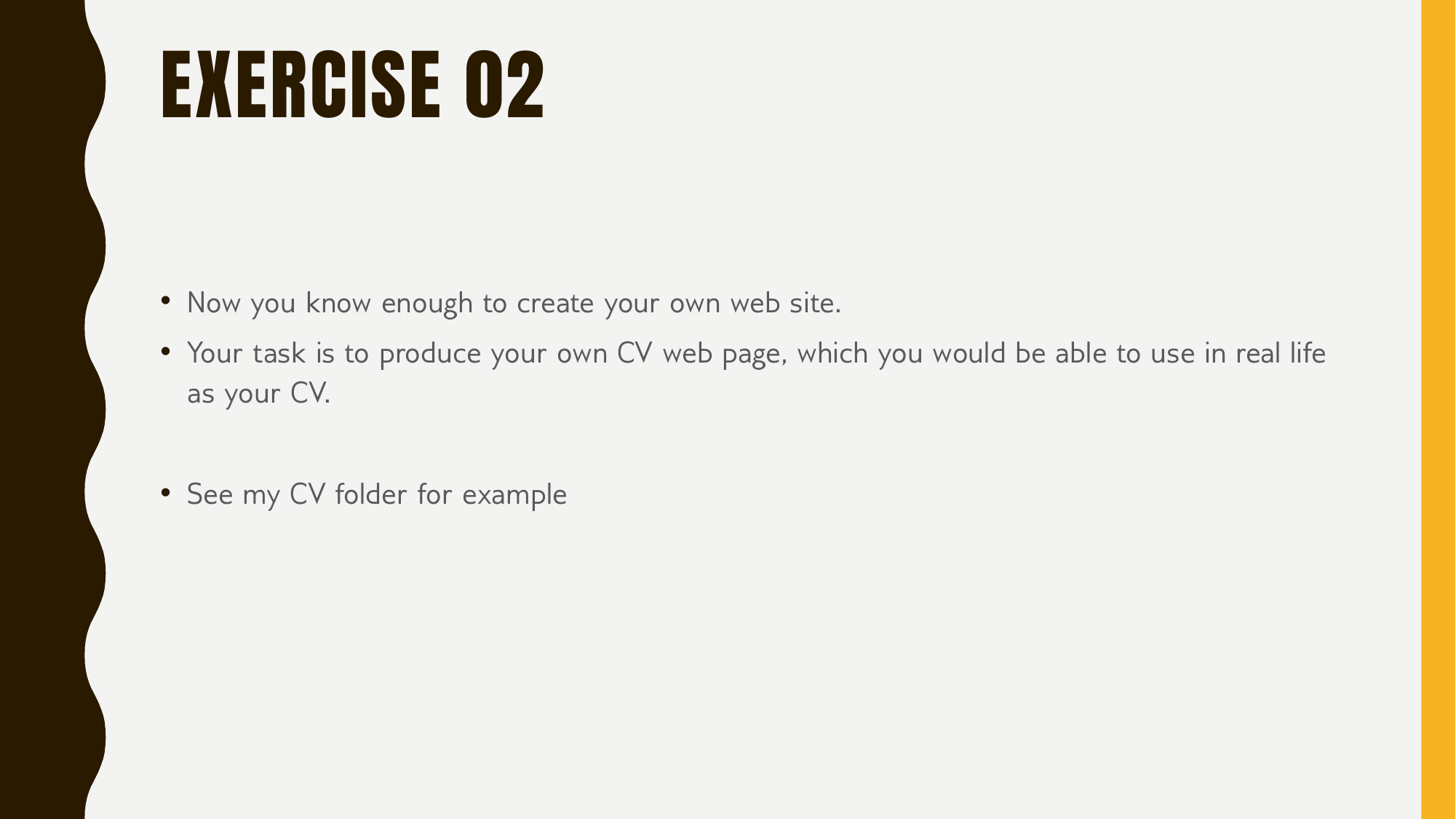

# Exercise 02
Now you know enough to create your own web site.
Your task is to produce your own CV web page, which you would be able to use in real life as your CV.

See my CV folder for example